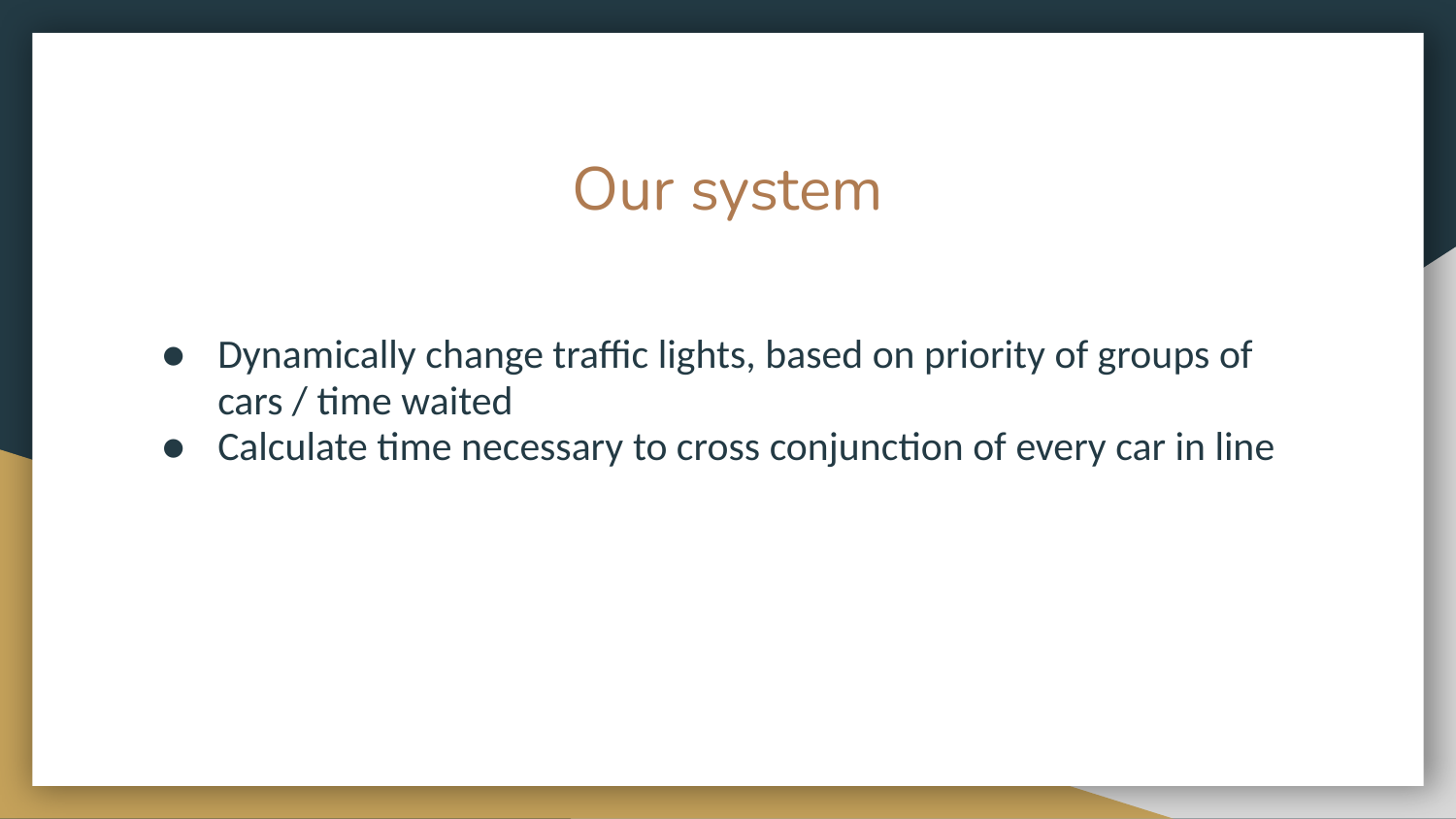

# Our system
Dynamically change traffic lights, based on priority of groups of cars / time waited
Calculate time necessary to cross conjunction of every car in line